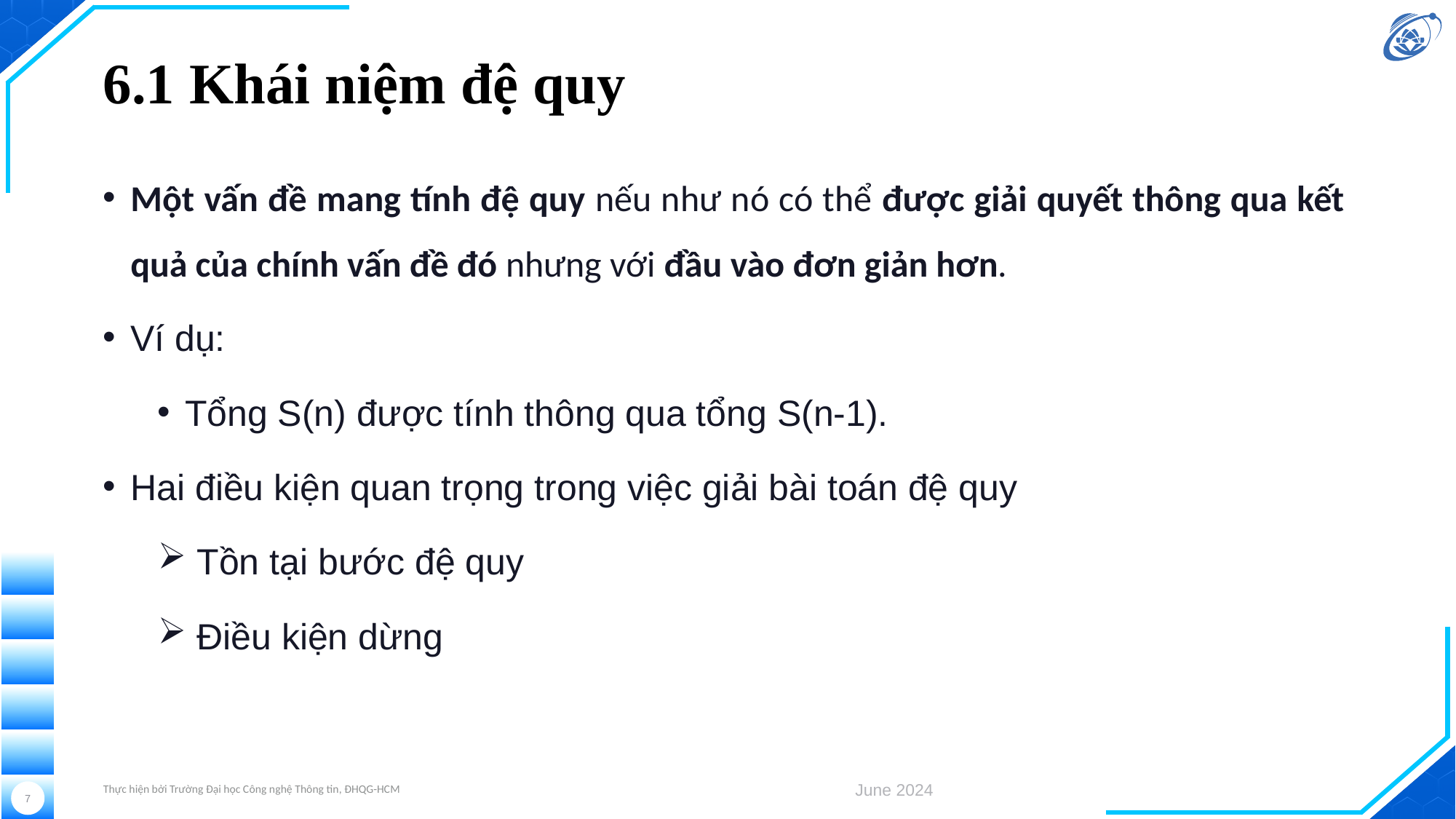

# 6.1 Khái niệm đệ quy
Một vấn đề mang tính đệ quy nếu như nó có thể được giải quyết thông qua kết quả của chính vấn đề đó nhưng với đầu vào đơn giản hơn.
Ví dụ:
Tổng S(n) được tính thông qua tổng S(n-1).
Hai điều kiện quan trọng trong việc giải bài toán đệ quy
 Tồn tại bước đệ quy
 Điều kiện dừng
Thực hiện bởi Trường Đại học Công nghệ Thông tin, ĐHQG-HCM
June 2024
7